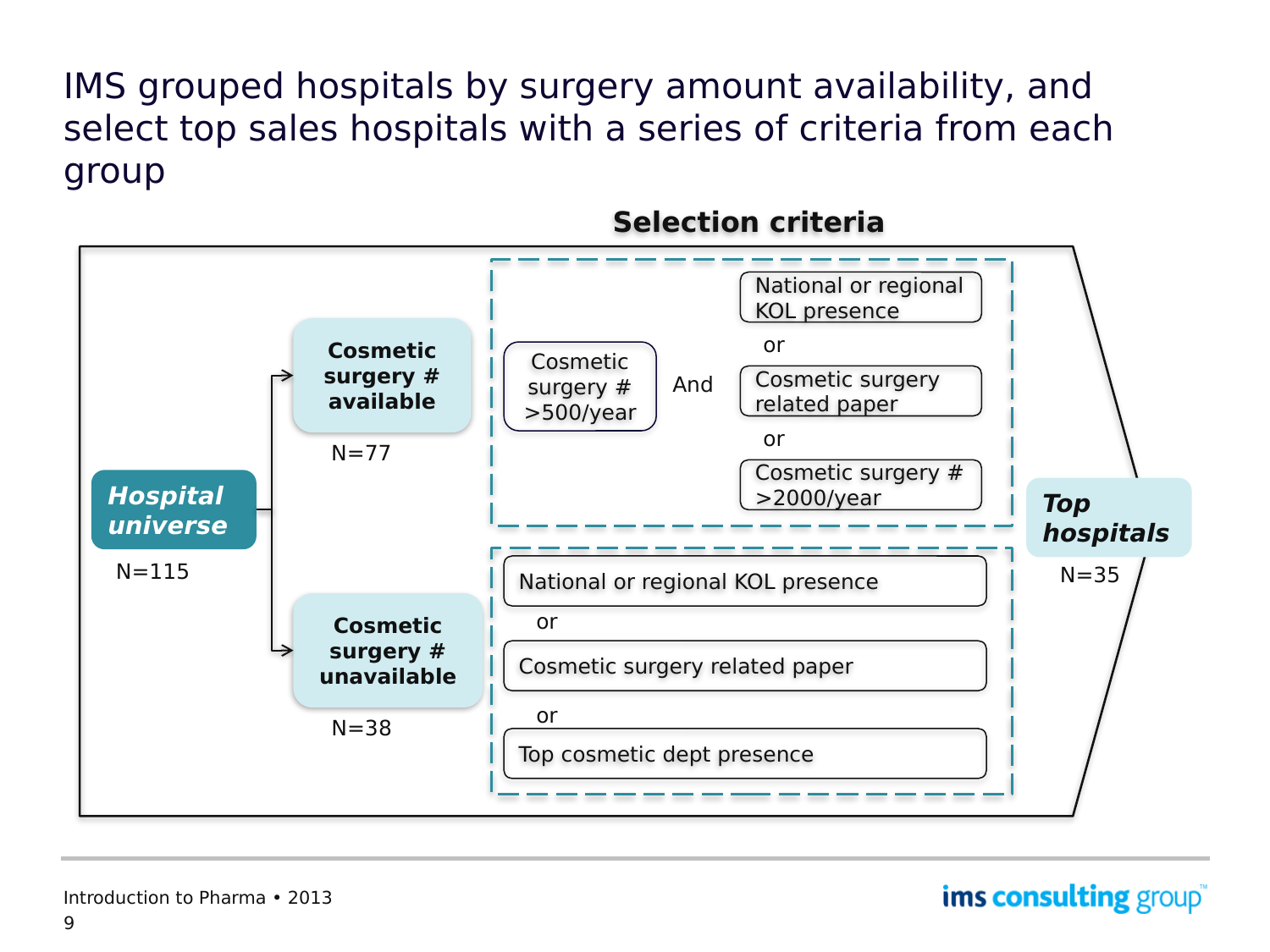

# IMS grouped hospitals by surgery amount availability, and select top sales hospitals with a series of criteria from each group
Selection criteria

National or regional KOL presence
Cosmetic surgery # available
or
Cosmetic surgery # >500/year
And
Cosmetic surgery related paper
or
N=77
Cosmetic surgery # >2000/year

Hospital universe
Top hospitals

N=115
N=35
National or regional KOL presence
Cosmetic surgery # unavailable
or
Cosmetic surgery related paper
or
N=38
Top cosmetic dept presence
Introduction to Pharma • 2013